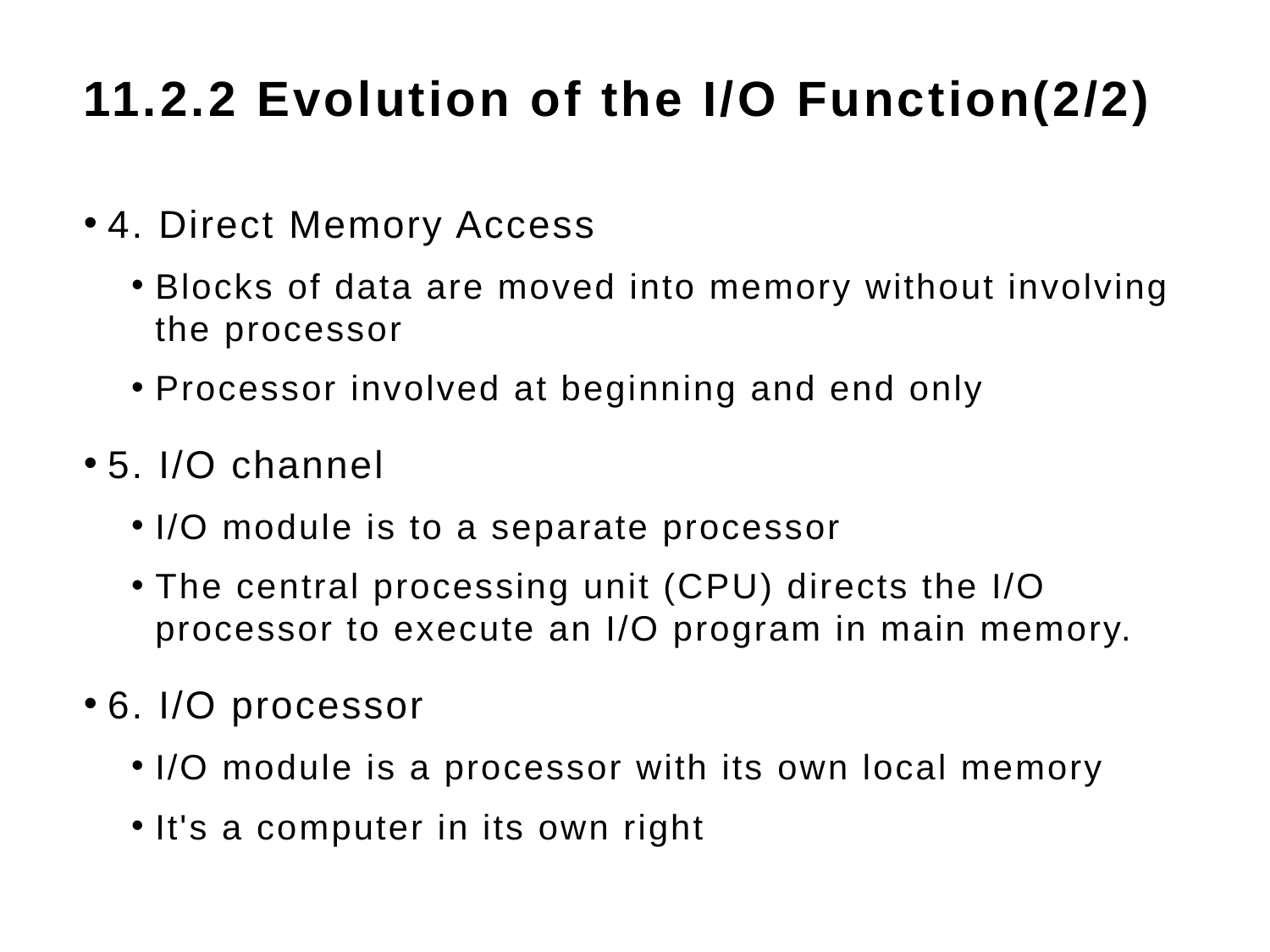

# 11.2.2 Evolution of the I/O Function(2/2)
4. Direct Memory Access
Blocks of data are moved into memory without involving the processor
Processor involved at beginning and end only
5. I/O channel
I/O module is to a separate processor
The central processing unit (CPU) directs the I/O processor to execute an I/O program in main memory.
6. I/O processor
I/O module is a processor with its own local memory
It's a computer in its own right